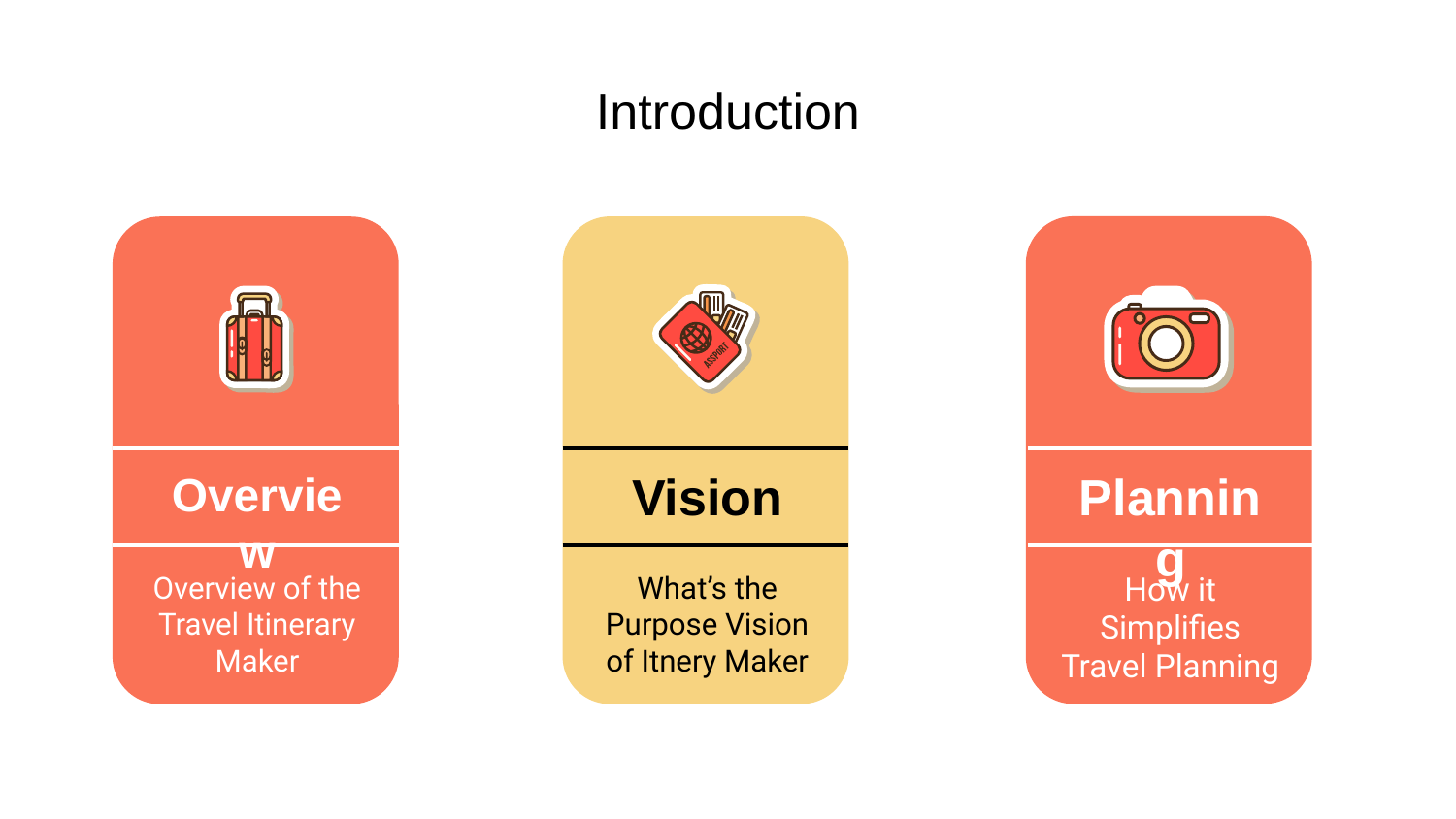

# Introduction

Vision
Overview
Planning
How it Simplifies Travel Planning
What’s the Purpose Vision of Itnery Maker
Overview of the Travel Itinerary Maker